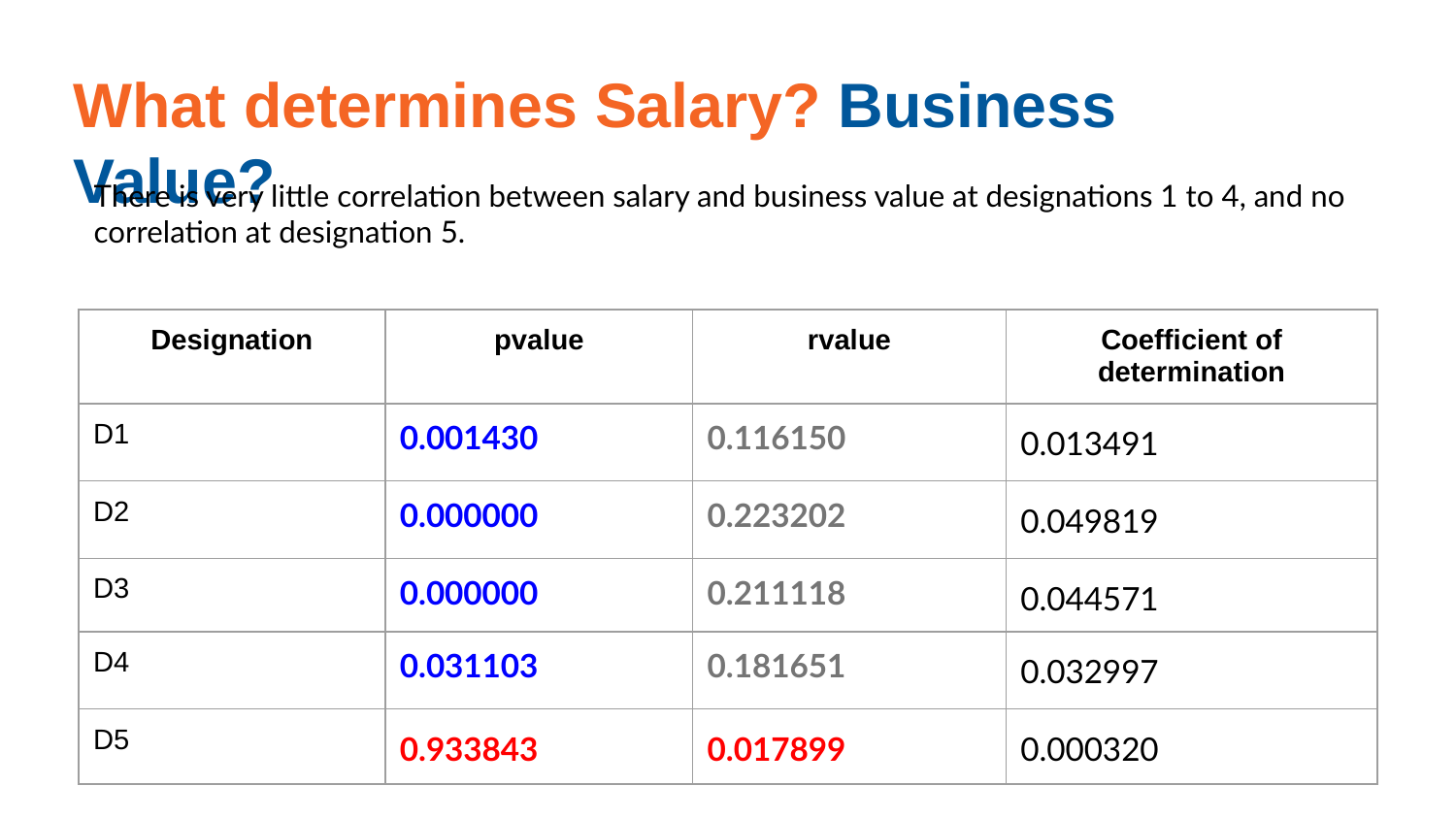

What determines Salary? Business Value?
There is very little correlation between salary and business value at designations 1 to 4, and no correlation at designation 5.
| Designation | pvalue | rvalue | Coefficient of determination |
| --- | --- | --- | --- |
| D1 | 0.001430 | 0.116150 | 0.013491 |
| D2 | 0.000000 | 0.223202 | 0.049819 |
| D3 | 0.000000 | 0.211118 | 0.044571 |
| D4 | 0.031103 | 0.181651 | 0.032997 |
| D5 | 0.933843 | 0.017899 | 0.000320 |